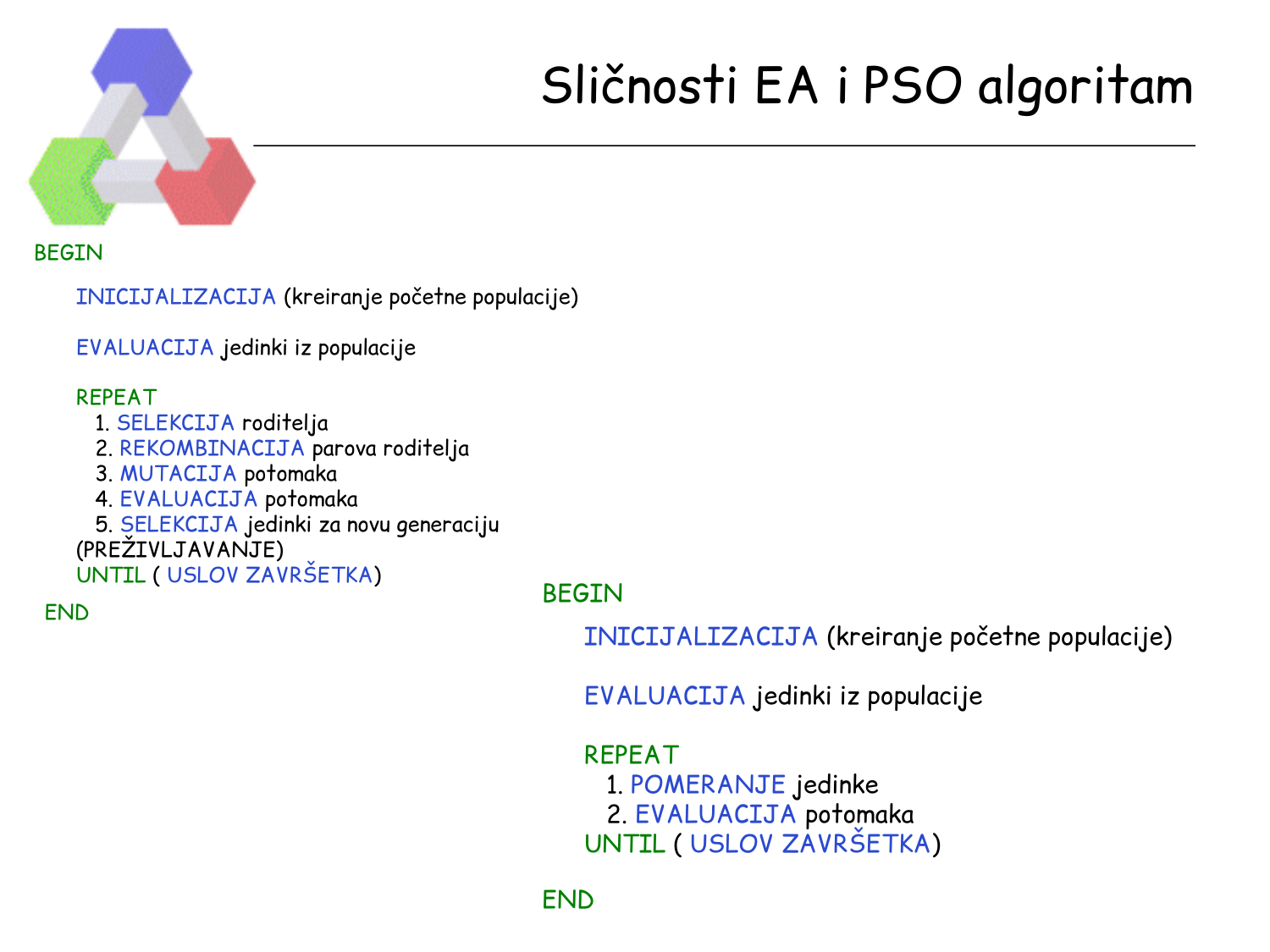

# Sličnosti EA i PSO algoritam

BEGIN
INICIJALIZACIJA (kreiranje početne populacije)

EVALUACIJA jedinki iz populacije

REPEAT
   1. SELEKCIJA roditelja
   2. REKOMBINACIJA parova roditelja
   3. MUTACIJA potomaka
   4. EVALUACIJA potomaka
   5. SELEKCIJA jedinki za novu generaciju (PREŽIVLJAVANJE)
UNTIL ( USLOV ZAVRŠETKA)

BEGIN
END
INICIJALIZACIJA (kreiranje početne populacije)

EVALUACIJA jedinki iz populacije

REPEAT
   1. POMERANJE jedinke
   2. EVALUACIJA potomaka
UNTIL ( USLOV ZAVRŠETKA)

END